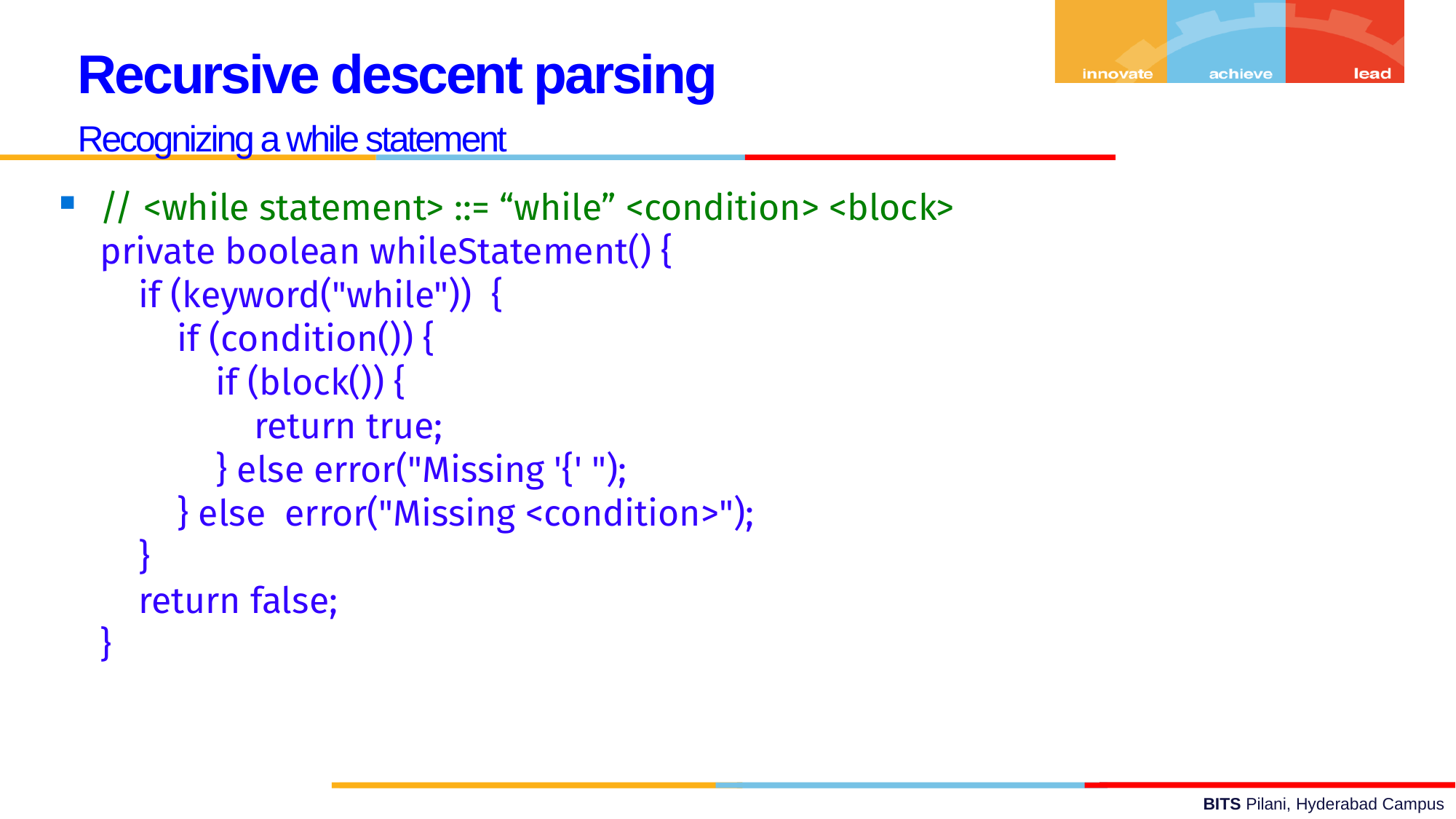

Recursive descent parsing
Recognizing a while statement
// <while statement> ::= “while” <condition> <block>
private boolean whileStatement() {
    if (keyword("while"))  {
        if (condition()) {
            if (block()) {
                return true;
            } else error("Missing '{' ");
        } else  error("Missing <condition>");
    }
    return false;
}